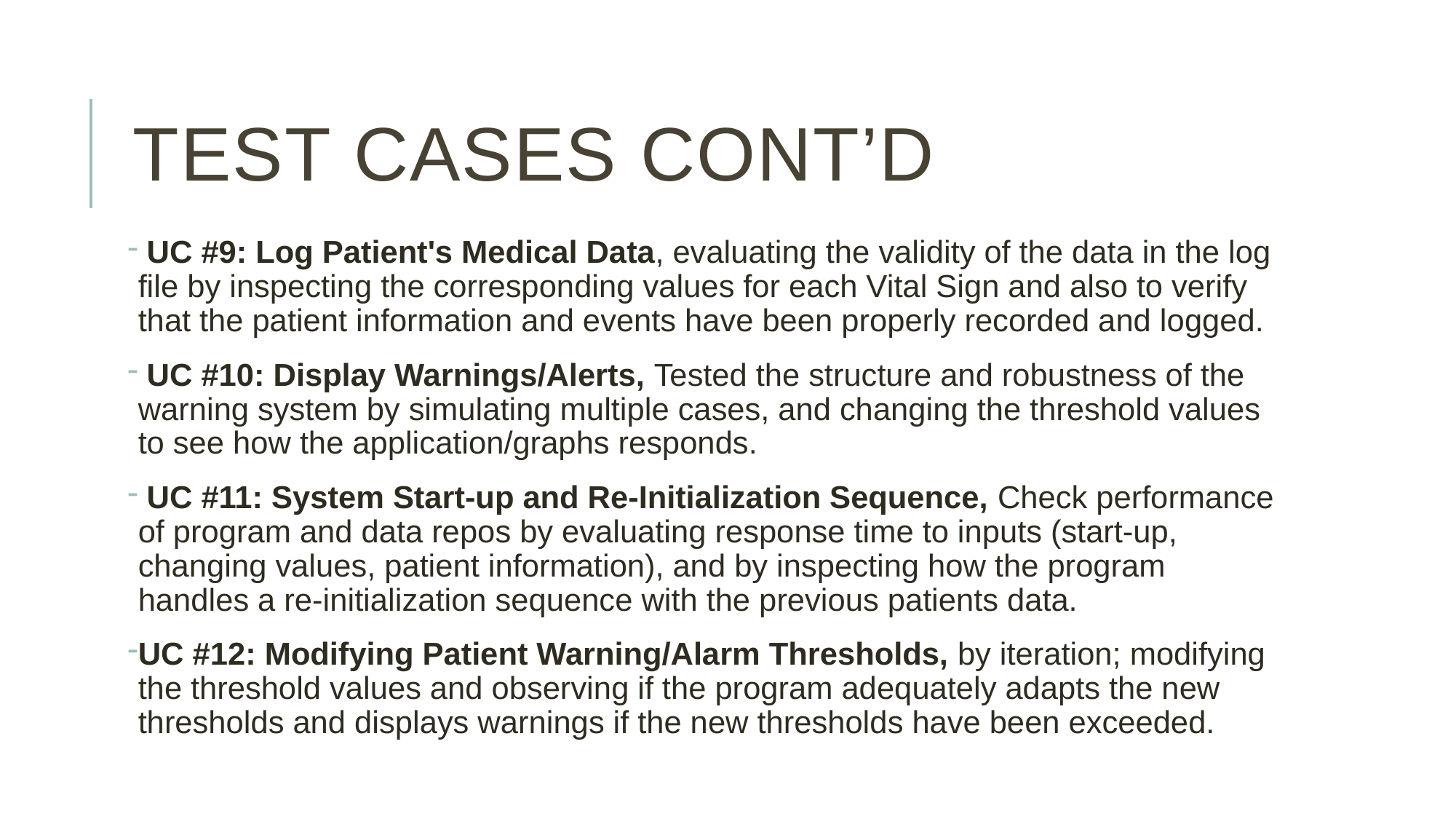

# Test Cases Cont’d
 UC #9: Log Patient's Medical Data, evaluating the validity of the data in the log file by inspecting the corresponding values for each Vital Sign and also to verify that the patient information and events have been properly recorded and logged.
 UC #10: Display Warnings/Alerts, Tested the structure and robustness of the warning system by simulating multiple cases, and changing the threshold values to see how the application/graphs responds.
 UC #11: System Start-up and Re-Initialization Sequence, Check performance of program and data repos by evaluating response time to inputs (start-up, changing values, patient information), and by inspecting how the program handles a re-initialization sequence with the previous patients data.
UC #12: Modifying Patient Warning/Alarm Thresholds, by iteration; modifying the threshold values and observing if the program adequately adapts the new thresholds and displays warnings if the new thresholds have been exceeded.